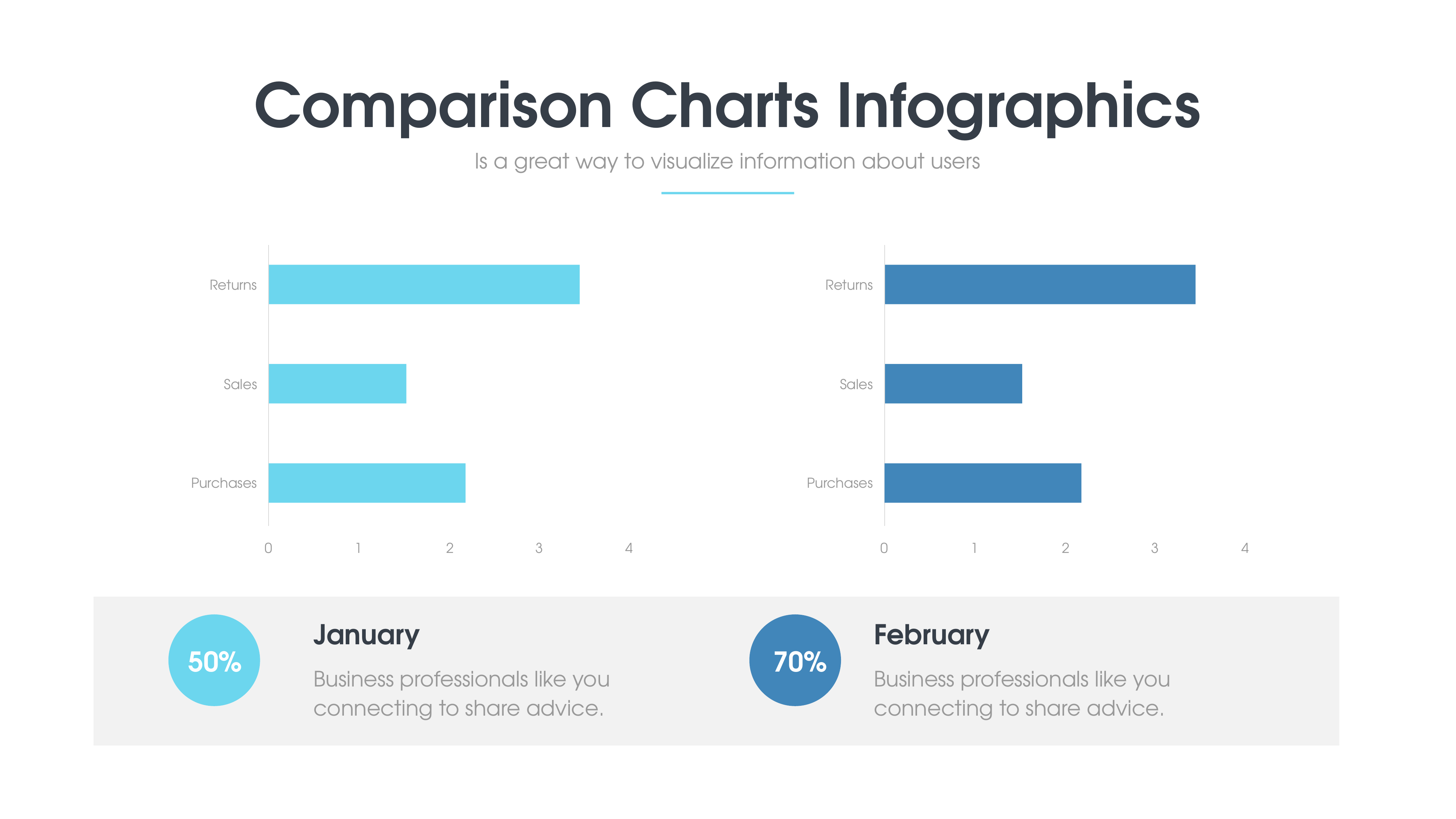

Comparison Charts Infographics
Is a great way to visualize information about users

Returns

Sales

Purchases
0
1
2
3
4

Returns

Sales

Purchases
0
1
2
3
4

January

February
50%
70%
Business professionals like you connecting to share advice.
Business professionals like you connecting to share advice.